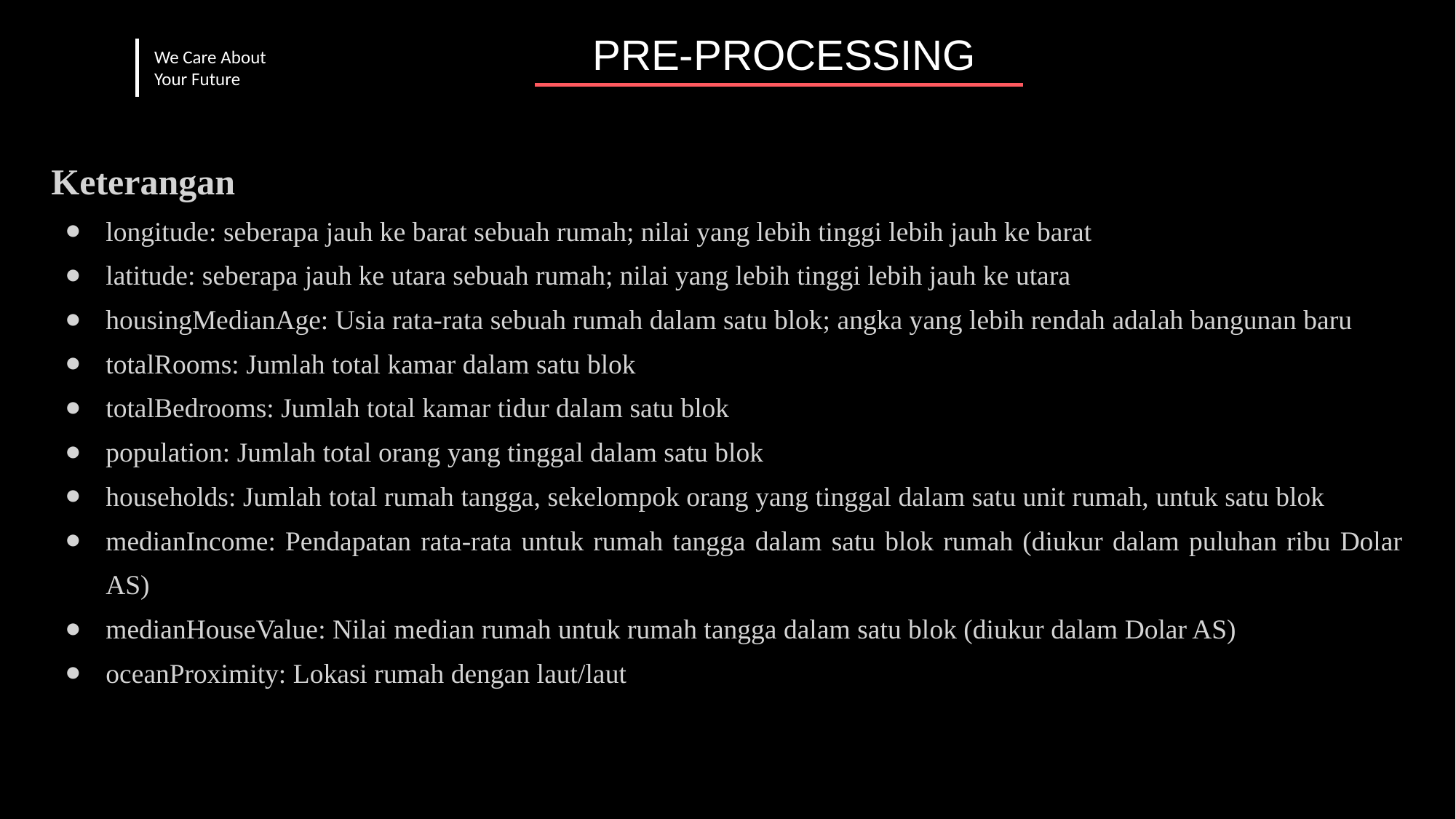

PRE-PROCESSING
We Care About
Your Future
Keterangan
longitude: seberapa jauh ke barat sebuah rumah; nilai yang lebih tinggi lebih jauh ke barat
latitude: seberapa jauh ke utara sebuah rumah; nilai yang lebih tinggi lebih jauh ke utara
housingMedianAge: Usia rata-rata sebuah rumah dalam satu blok; angka yang lebih rendah adalah bangunan baru
totalRooms: Jumlah total kamar dalam satu blok
totalBedrooms: Jumlah total kamar tidur dalam satu blok
population: Jumlah total orang yang tinggal dalam satu blok
households: Jumlah total rumah tangga, sekelompok orang yang tinggal dalam satu unit rumah, untuk satu blok
medianIncome: Pendapatan rata-rata untuk rumah tangga dalam satu blok rumah (diukur dalam puluhan ribu Dolar AS)
medianHouseValue: Nilai median rumah untuk rumah tangga dalam satu blok (diukur dalam Dolar AS)
oceanProximity: Lokasi rumah dengan laut/laut